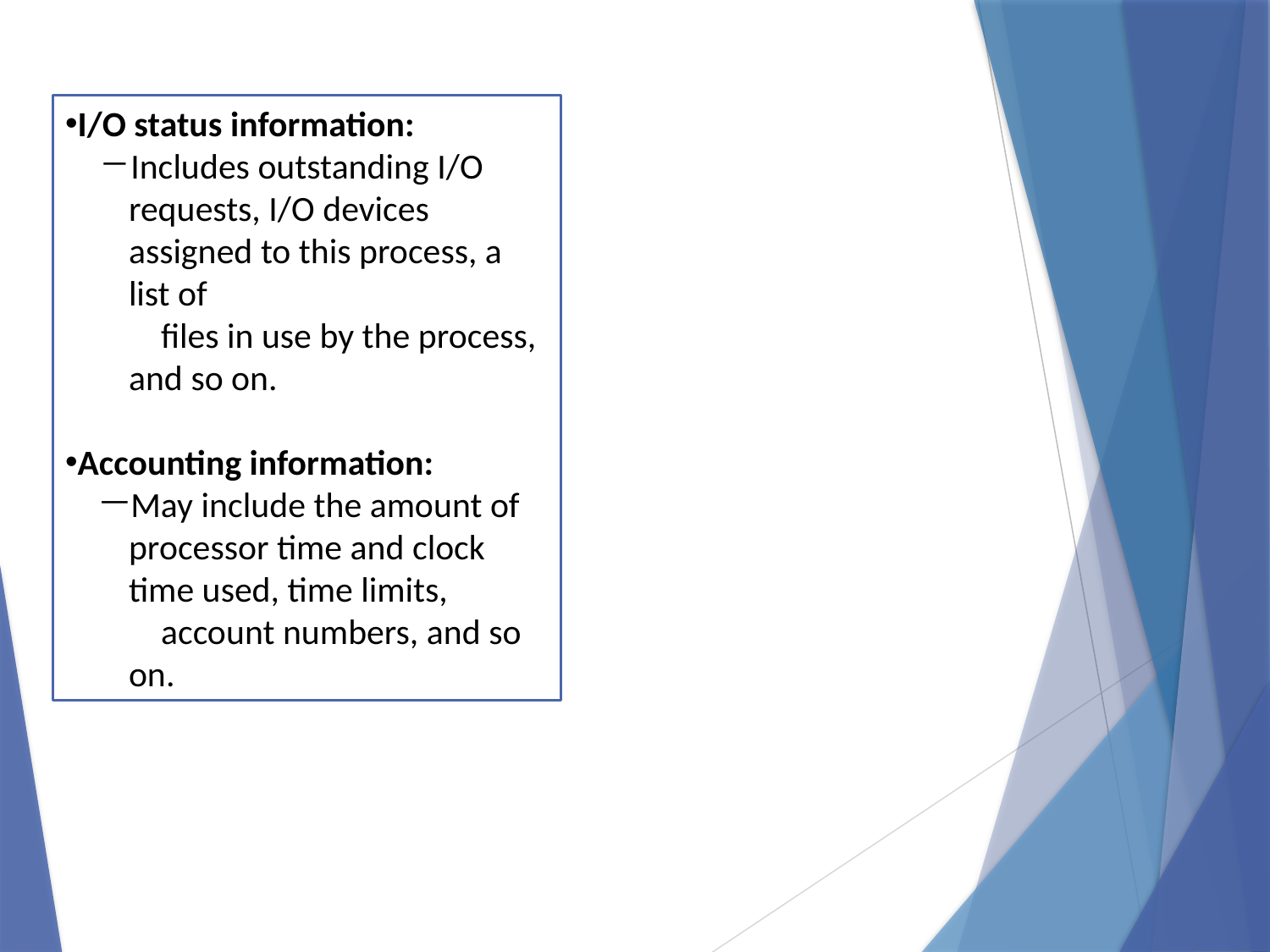

I/O status information:
Includes outstanding I/O requests, I/O devices assigned to this process, a list of
    files in use by the process, and so on.

Accounting information:
May include the amount of processor time and clock time used, time limits,
    account numbers, and so on.